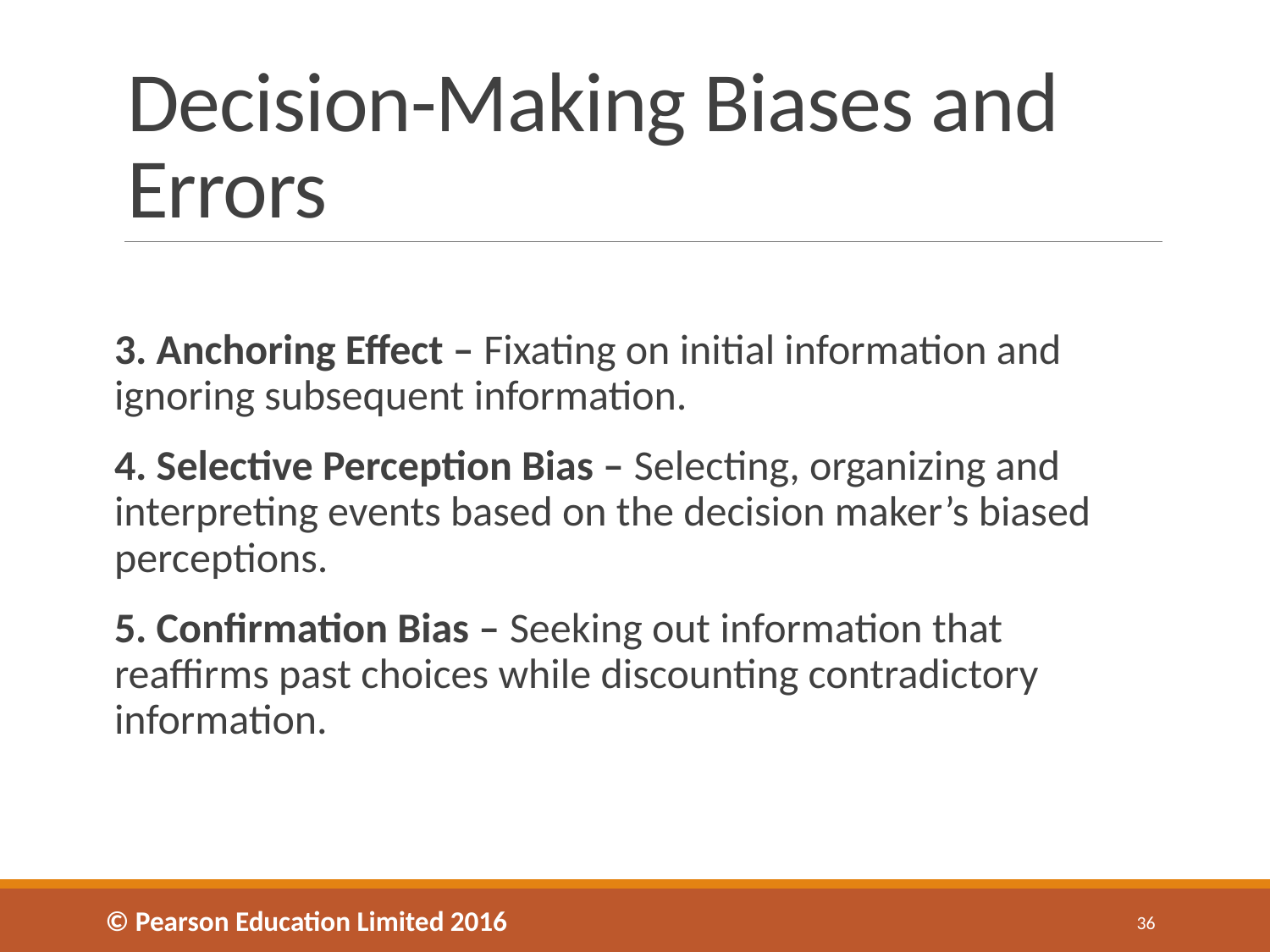

# Decision-Making Biases and Errors
3. Anchoring Effect – Fixating on initial information and ignoring subsequent information.
4. Selective Perception Bias – Selecting, organizing and interpreting events based on the decision maker’s biased perceptions.
5. Confirmation Bias – Seeking out information that reaffirms past choices while discounting contradictory information.
© Pearson Education Limited 2016
36